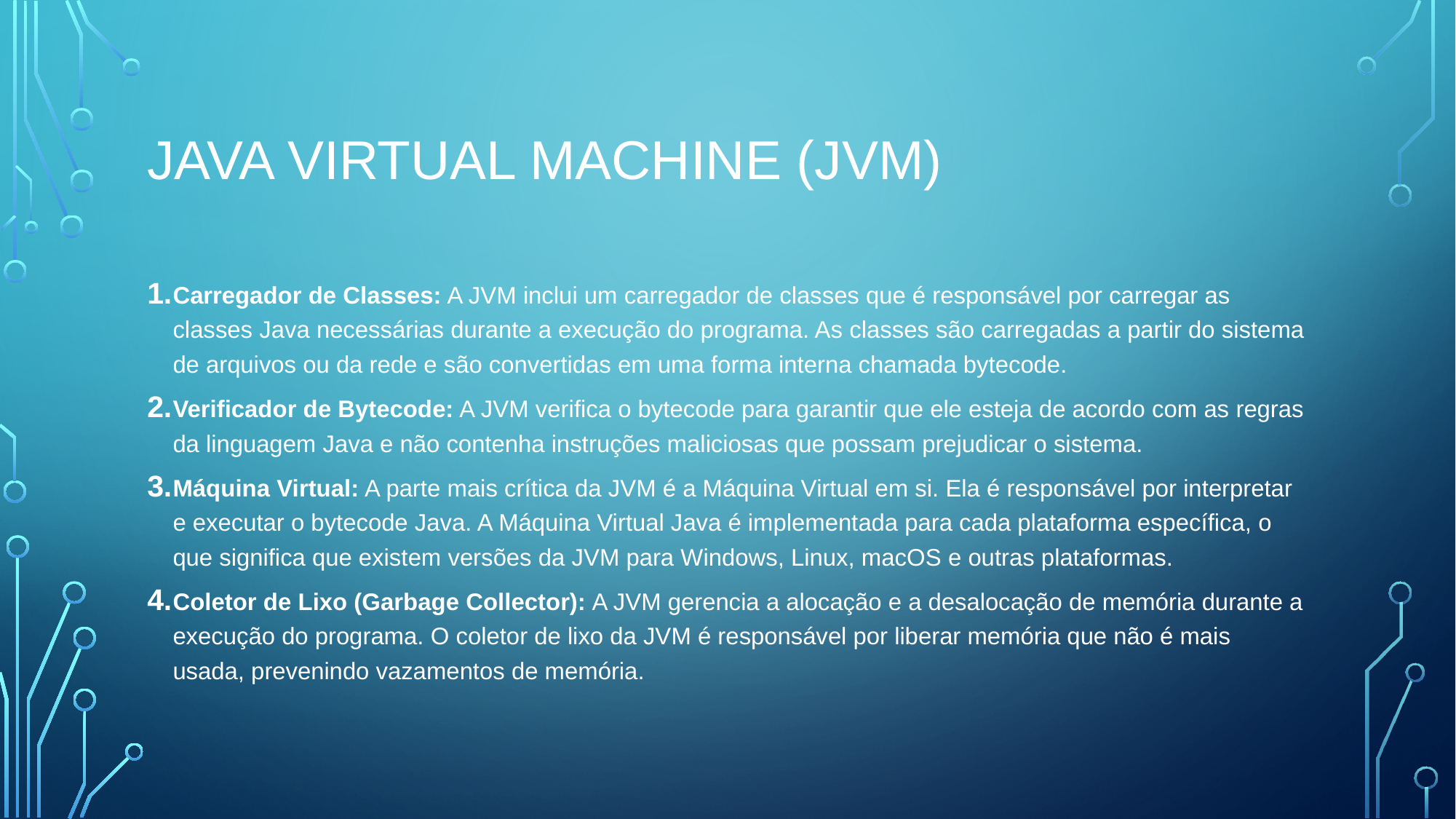

# Java virtual machine (jvm)
Carregador de Classes: A JVM inclui um carregador de classes que é responsável por carregar as classes Java necessárias durante a execução do programa. As classes são carregadas a partir do sistema de arquivos ou da rede e são convertidas em uma forma interna chamada bytecode.
Verificador de Bytecode: A JVM verifica o bytecode para garantir que ele esteja de acordo com as regras da linguagem Java e não contenha instruções maliciosas que possam prejudicar o sistema.
Máquina Virtual: A parte mais crítica da JVM é a Máquina Virtual em si. Ela é responsável por interpretar e executar o bytecode Java. A Máquina Virtual Java é implementada para cada plataforma específica, o que significa que existem versões da JVM para Windows, Linux, macOS e outras plataformas.
Coletor de Lixo (Garbage Collector): A JVM gerencia a alocação e a desalocação de memória durante a execução do programa. O coletor de lixo da JVM é responsável por liberar memória que não é mais usada, prevenindo vazamentos de memória.